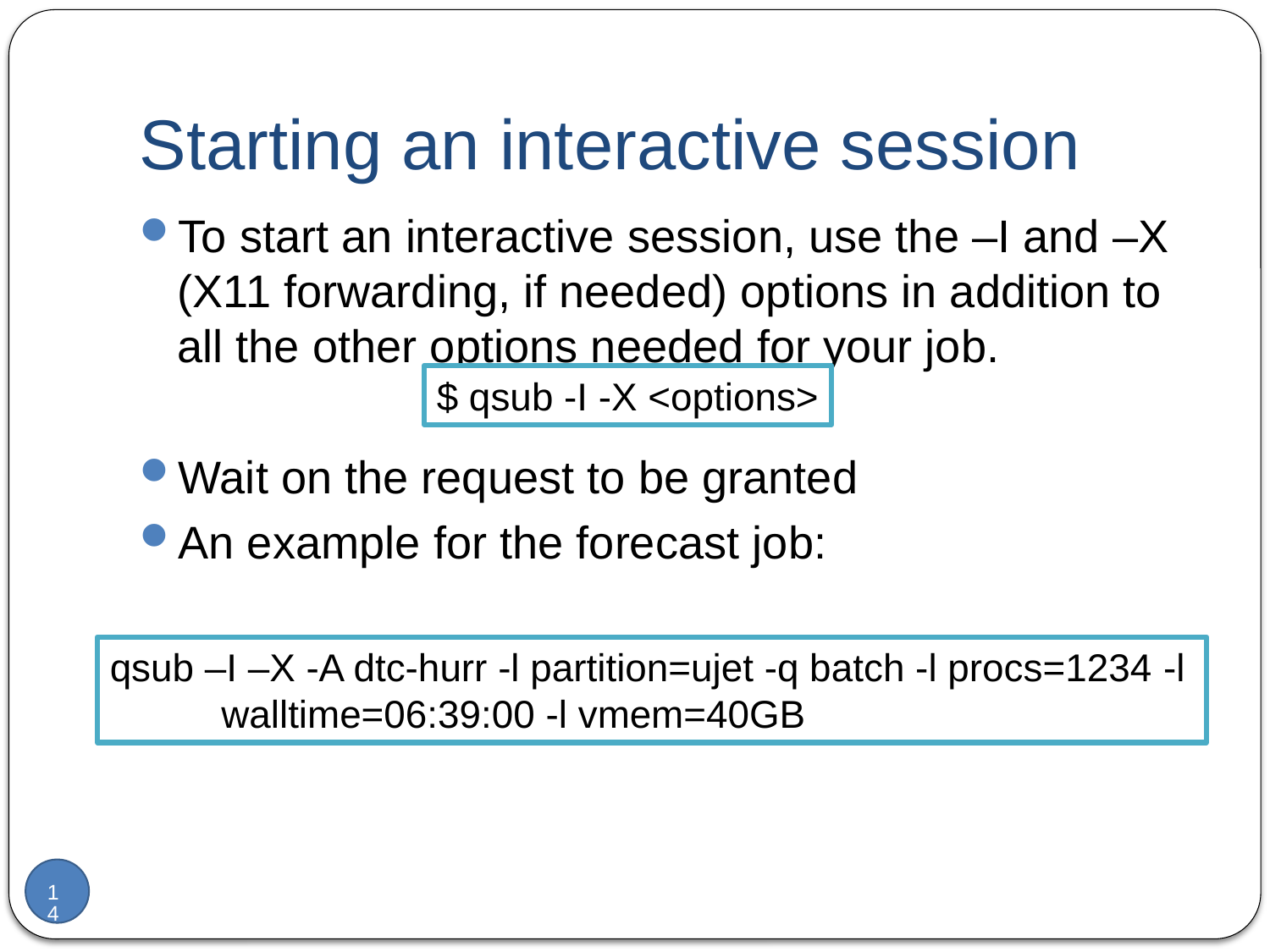

# Starting an interactive session
To start an interactive session, use the –I and –X (X11 forwarding, if needed) options in addition to all the other options needed for your job.

Wait on the request to be granted
An example for the forecast job:
$ qsub -I -X <options>
qsub –I –X -A dtc-hurr -l partition=ujet -q batch -l procs=1234 -l walltime=06:39:00 -l vmem=40GB